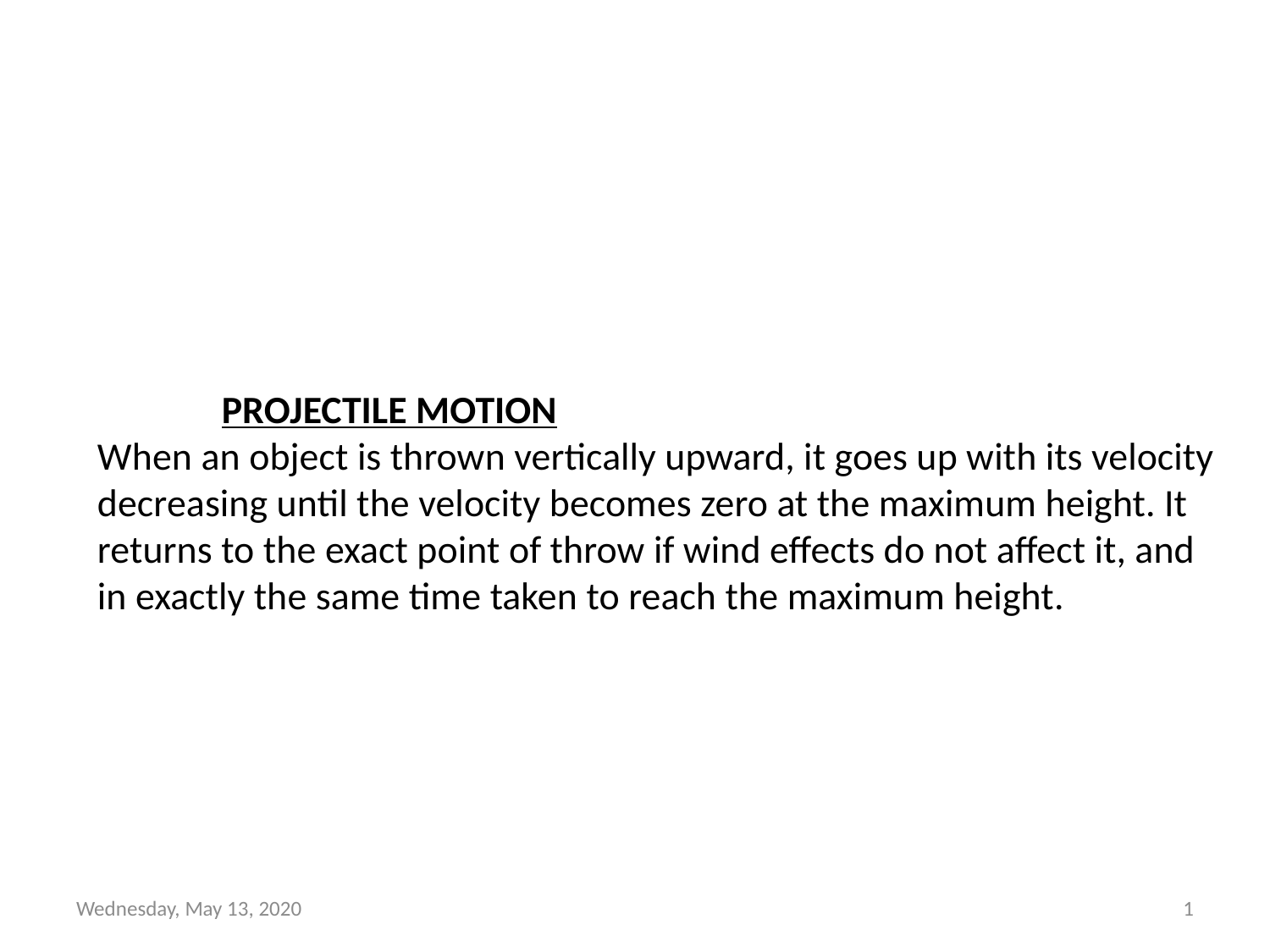

# PROJECTILE MOTION When an object is thrown vertically upward, it goes up with its velocity decreasing until the velocity becomes zero at the maximum height. It returns to the exact point of throw if wind effects do not affect it, and in exactly the same time taken to reach the maximum height.
Wednesday, May 13, 2020
1